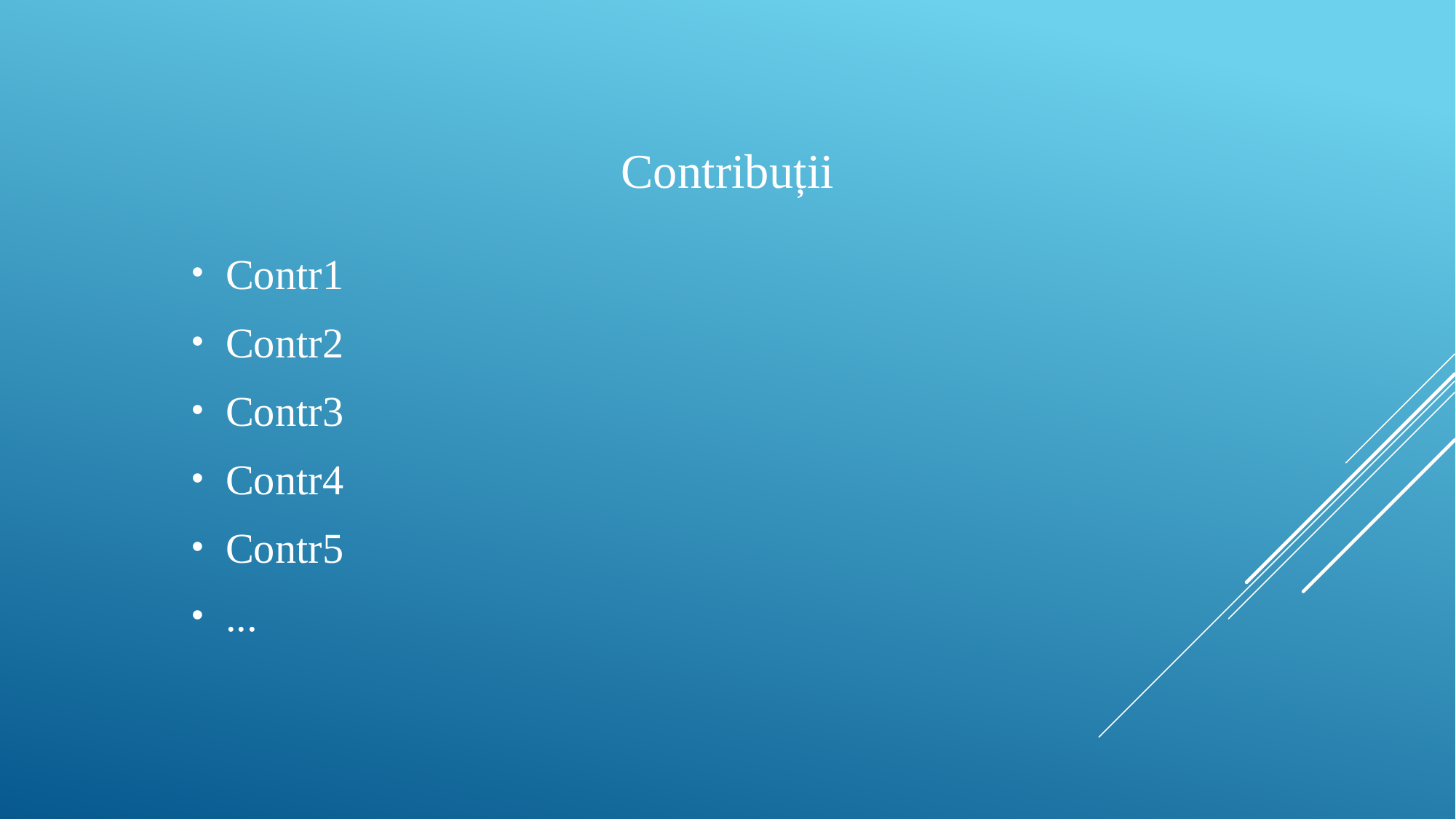

# Contribuții
Contr1
Contr2
Contr3
Contr4
Contr5
...